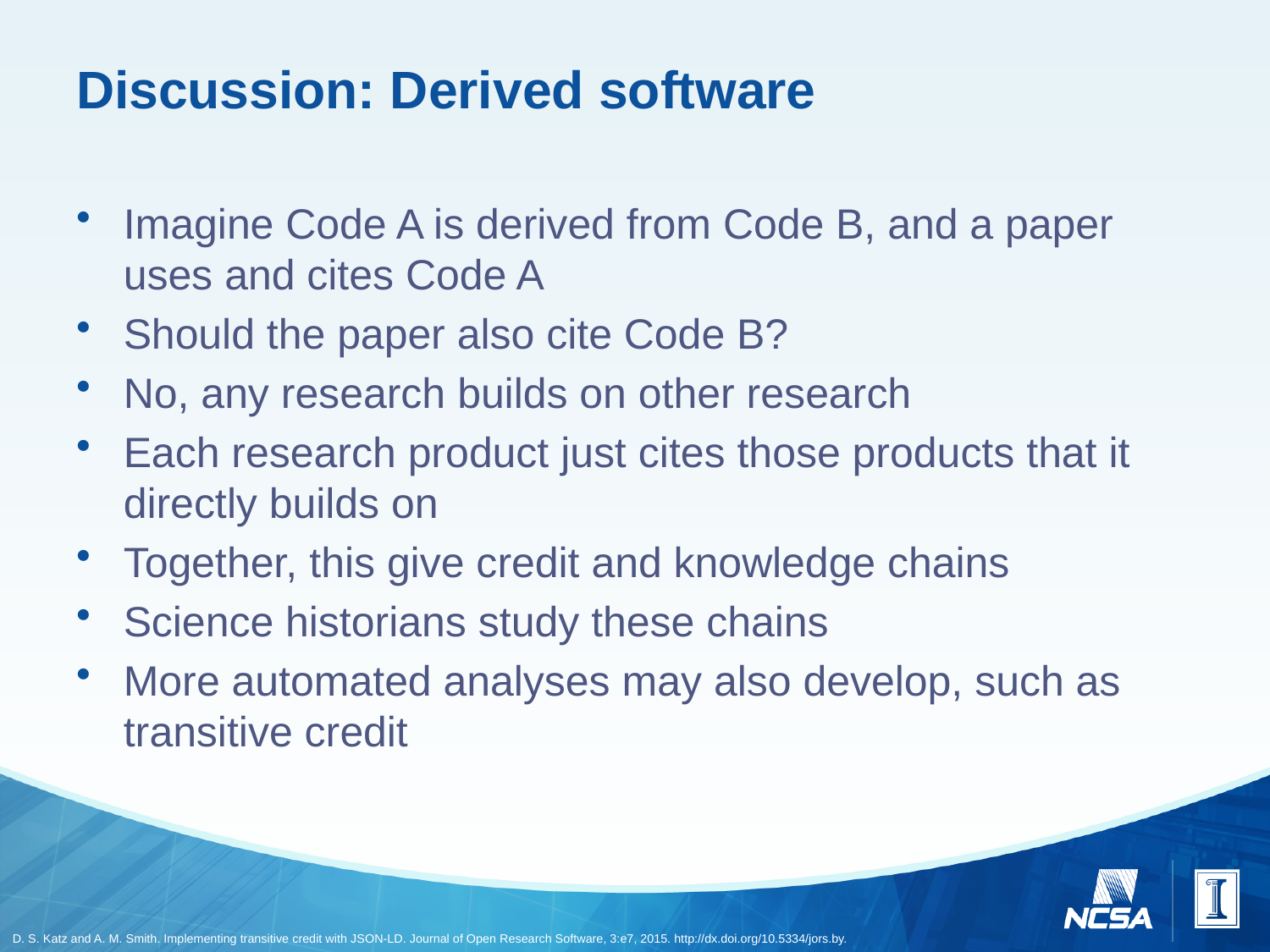

# Discussion: Derived software
Imagine Code A is derived from Code B, and a paper uses and cites Code A
Should the paper also cite Code B?
No, any research builds on other research
Each research product just cites those products that it directly builds on
Together, this give credit and knowledge chains
Science historians study these chains
More automated analyses may also develop, such as transitive credit
D. S. Katz and A. M. Smith. Implementing transitive credit with JSON-LD. Journal of Open Research Software, 3:e7, 2015. http://dx.doi.org/10.5334/jors.by.